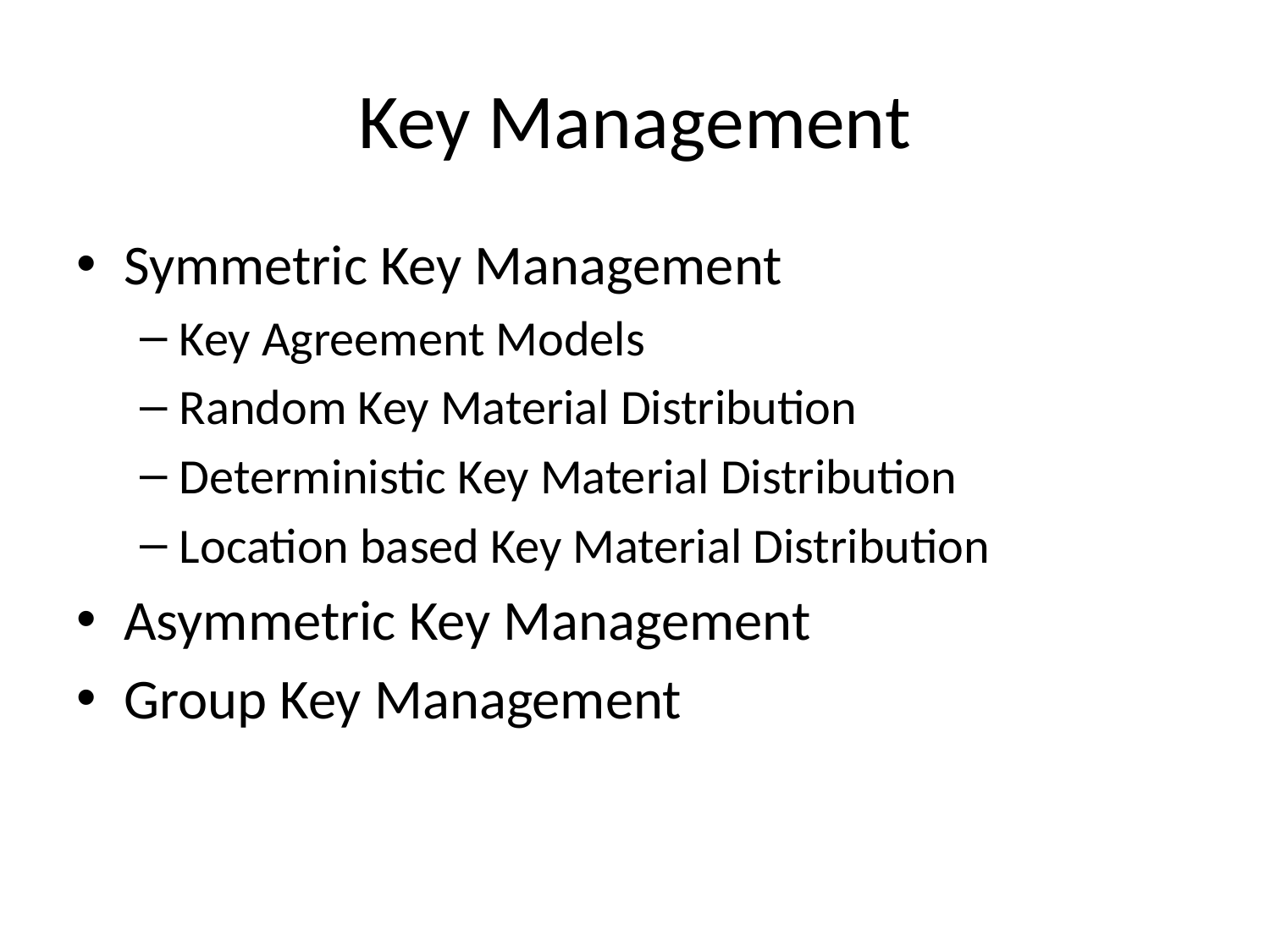

# Key Management
Symmetric Key Management
Key Agreement Models
Random Key Material Distribution
Deterministic Key Material Distribution
Location based Key Material Distribution
Asymmetric Key Management
Group Key Management